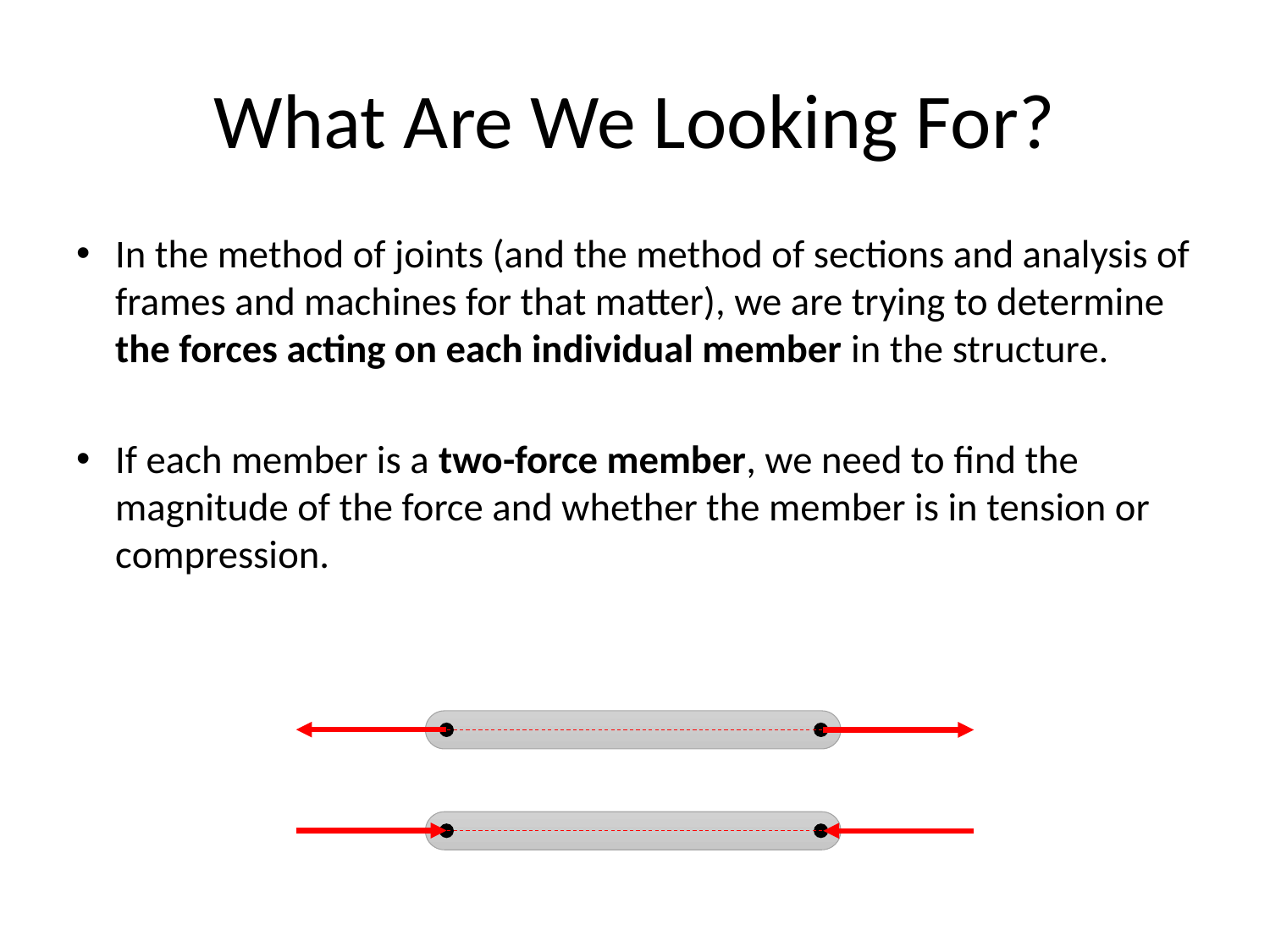

# What Are We Looking For?
In the method of joints (and the method of sections and analysis of frames and machines for that matter), we are trying to determine the forces acting on each individual member in the structure.

If each member is a two-force member, we need to find the magnitude of the force and whether the member is in tension or compression.